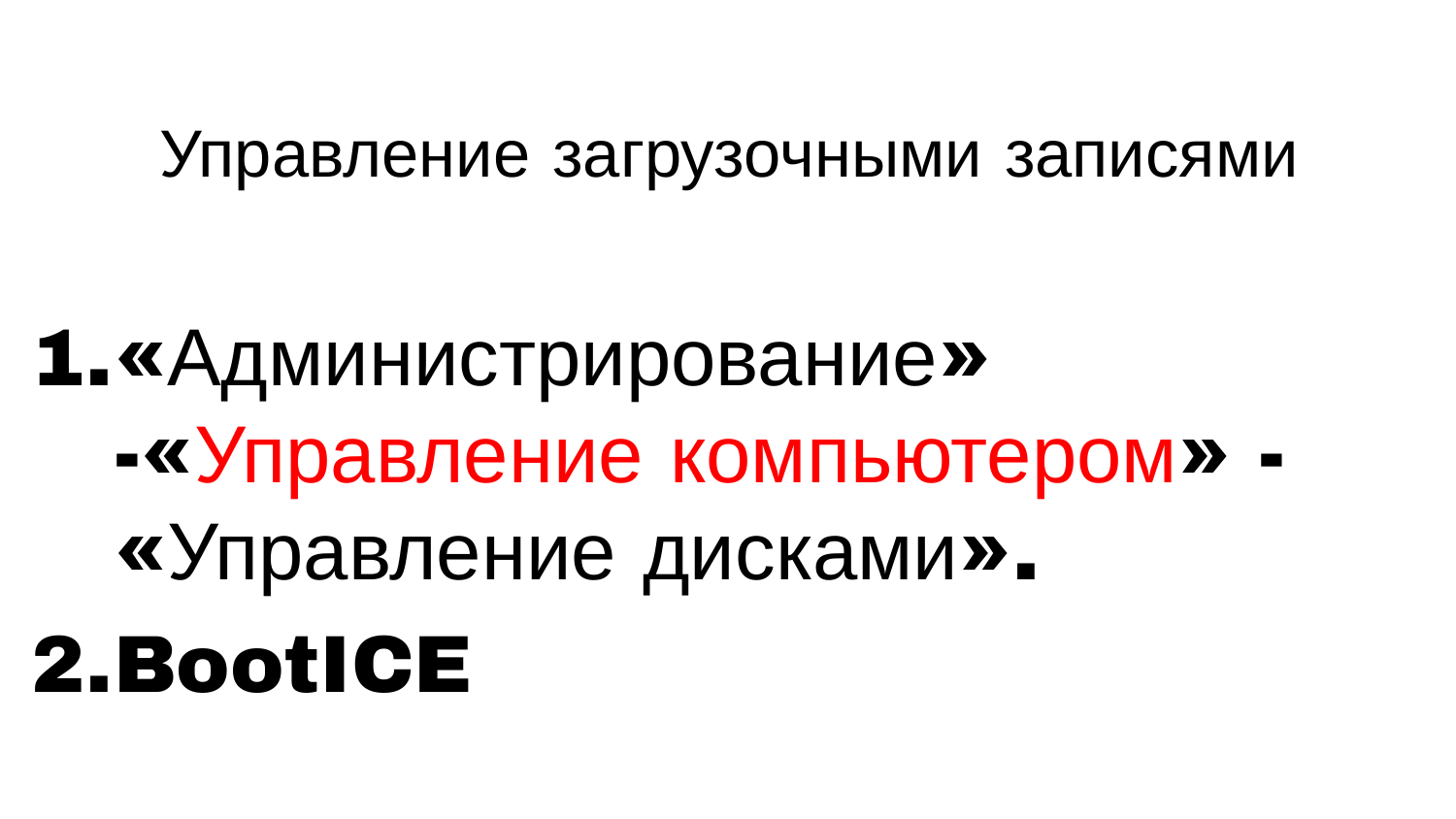

# Управление загрузочными записями
«Администрирование» -«Управление компьютером» - «Управление дисками».
BootICE